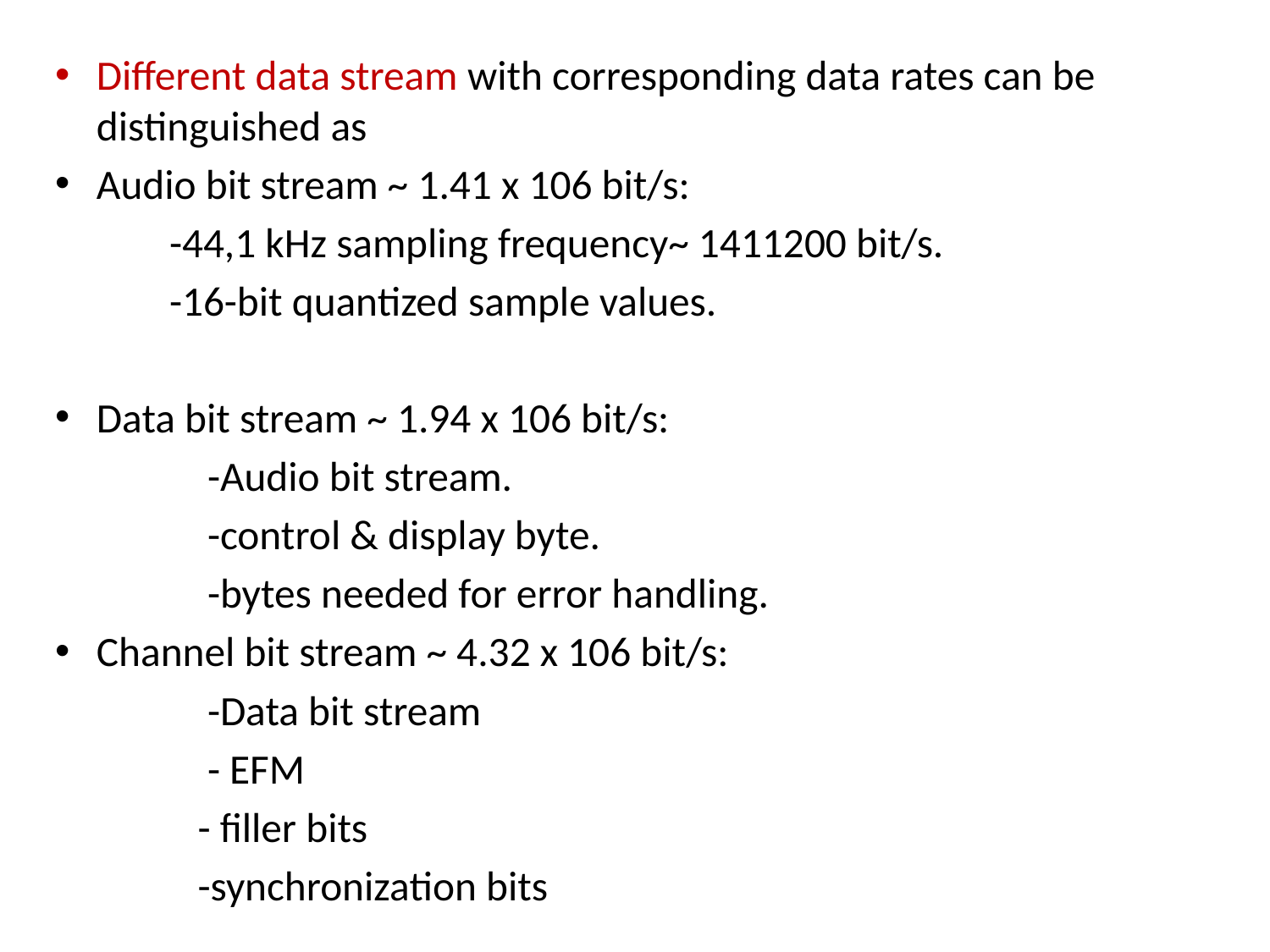

Different data stream with corresponding data rates can be distinguished as
Audio bit stream ~ 1.41 x 106 bit/s:
            -44,1 kHz sampling frequency~ 1411200 bit/s.
            -16-bit quantized sample values.

Data bit stream ~ 1.94 x 106 bit/s:
                -Audio bit stream.
                -control & display byte.
                -bytes needed for error handling.
Channel bit stream ~ 4.32 x 106 bit/s:
                -Data bit stream
                - EFM
               - filler bits
               -synchronization bits